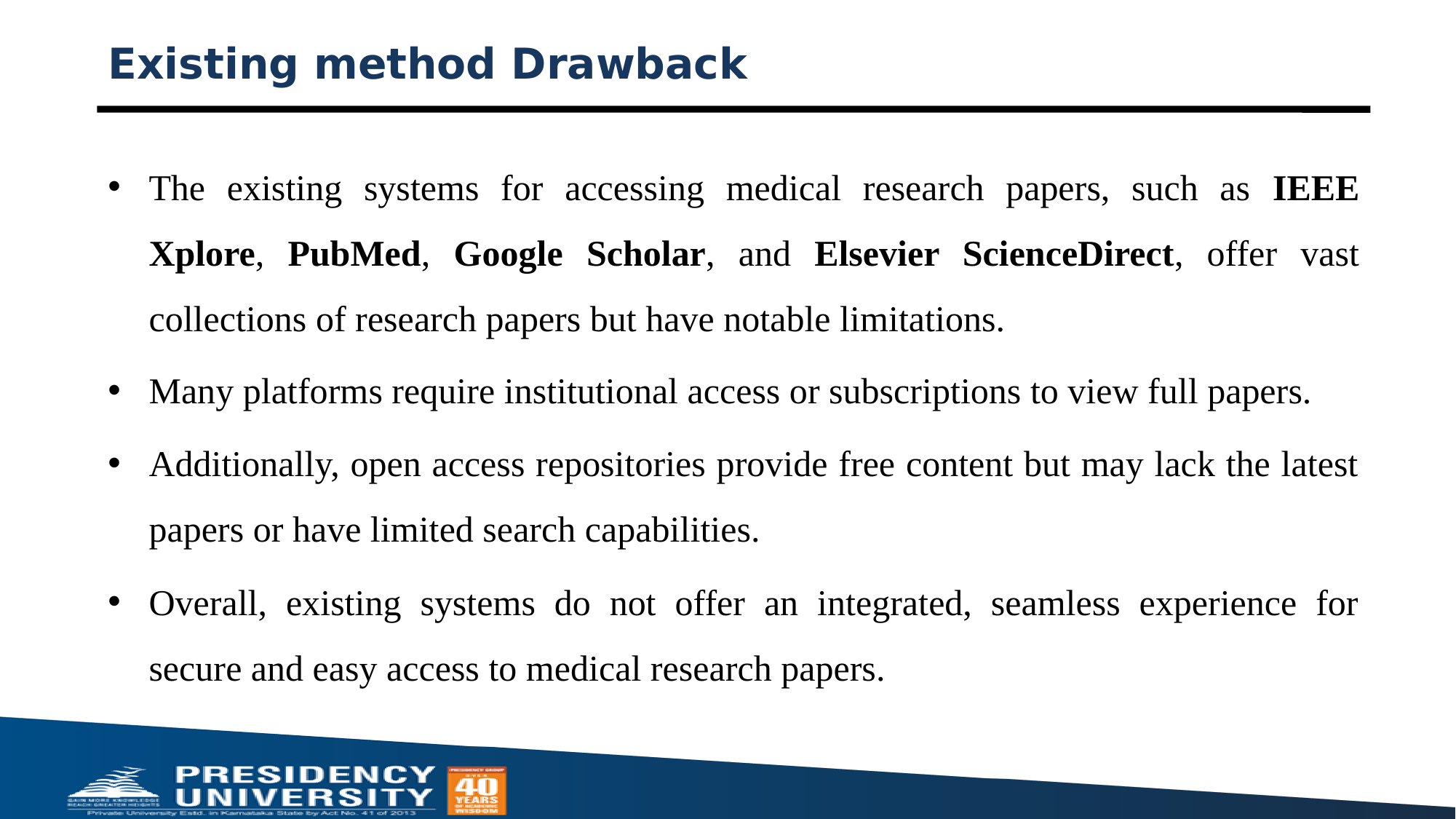

# Existing method Drawback
The existing systems for accessing medical research papers, such as IEEE Xplore, PubMed, Google Scholar, and Elsevier ScienceDirect, offer vast collections of research papers but have notable limitations.
Many platforms require institutional access or subscriptions to view full papers.
Additionally, open access repositories provide free content but may lack the latest papers or have limited search capabilities.
Overall, existing systems do not offer an integrated, seamless experience for secure and easy access to medical research papers.